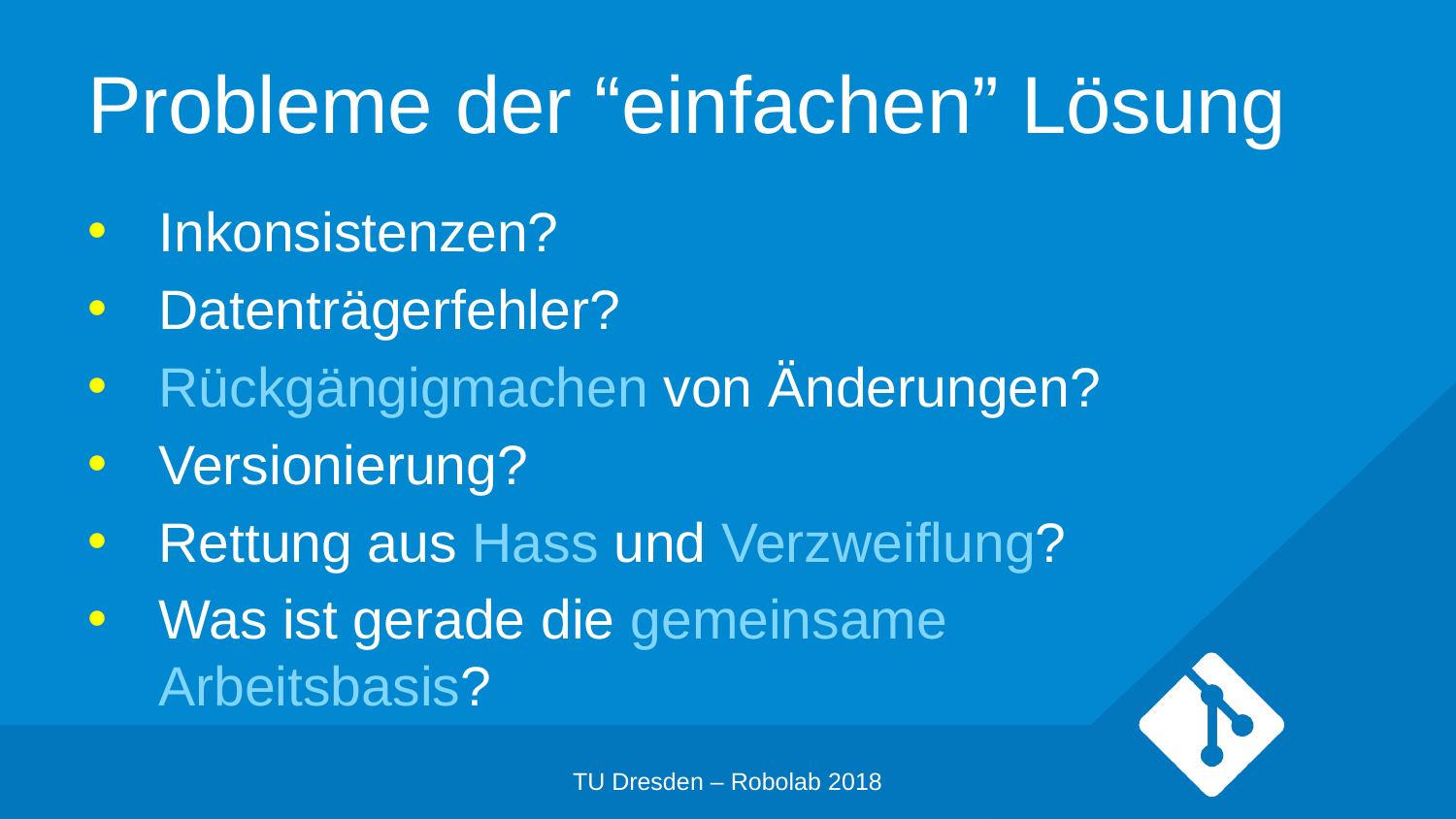

# Probleme der “einfachen” Lösung
Inkonsistenzen?
Datenträgerfehler?
Rückgängigmachen von Änderungen?
Versionierung?
Rettung aus Hass und Verzweiflung?
Was ist gerade die gemeinsame
Arbeitsbasis?

TU Dresden – Robolab 2018